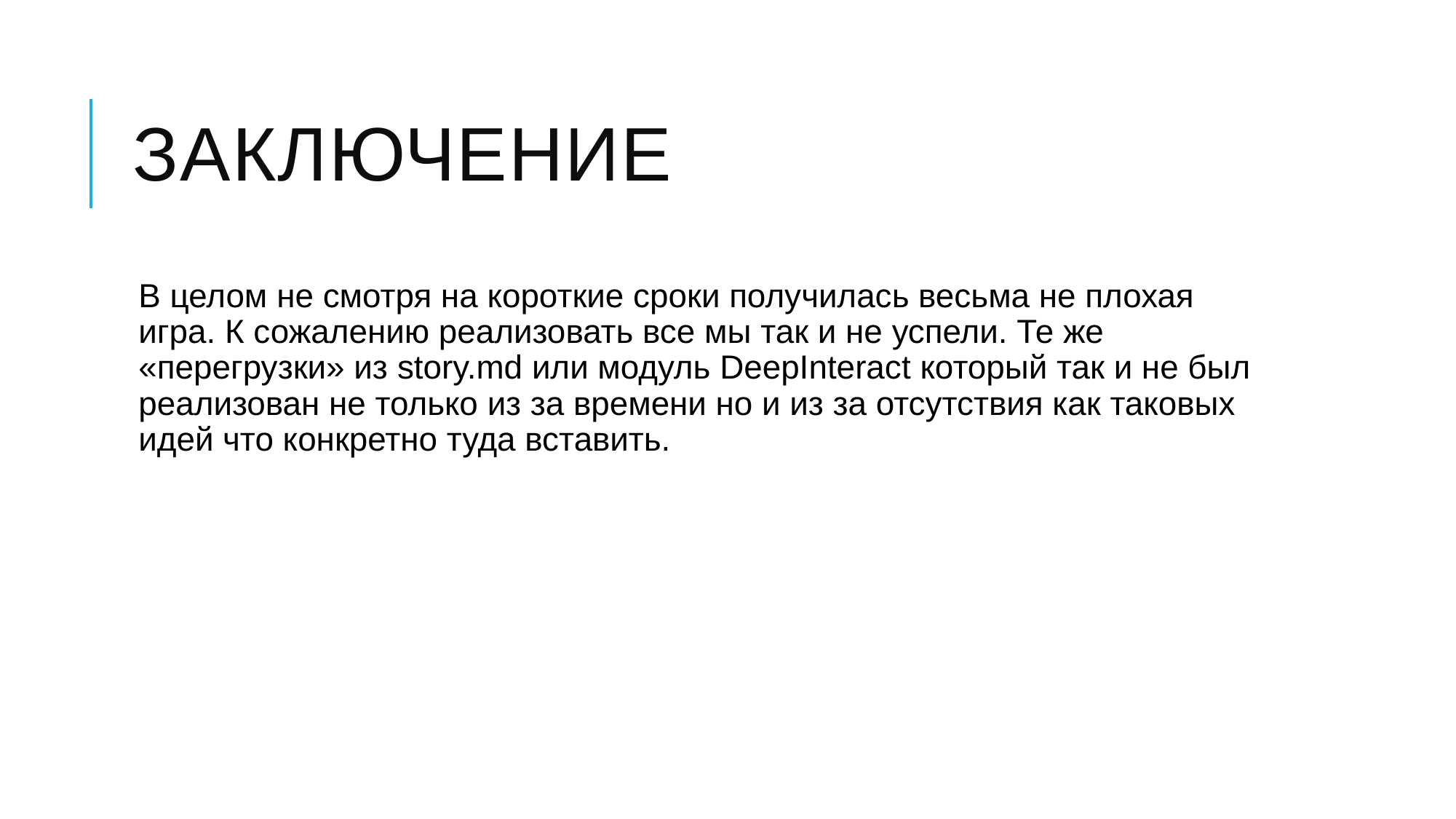

# Заключение
В целом не смотря на короткие сроки получилась весьма не плохая игра. К сожалению реализовать все мы так и не успели. Те же «перегрузки» из story.md или модуль DeepInteract который так и не был реализован не только из за времени но и из за отсутствия как таковых идей что конкретно туда вставить.